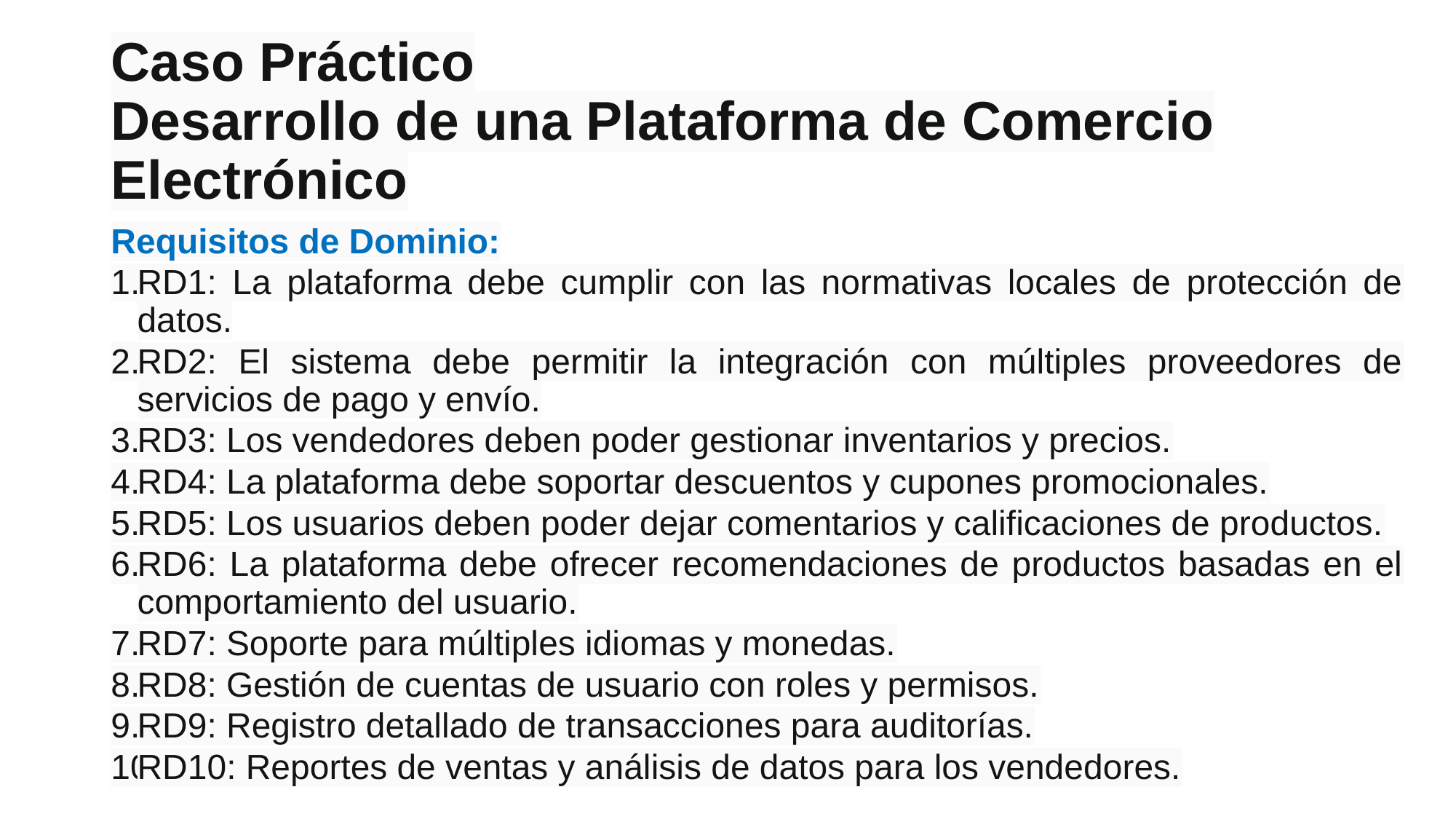

# Caso Práctico Desarrollo de una Plataforma de Comercio Electrónico
Requisitos de Dominio:
RD1: La plataforma debe cumplir con las normativas locales de protección de datos.
RD2: El sistema debe permitir la integración con múltiples proveedores de servicios de pago y envío.
RD3: Los vendedores deben poder gestionar inventarios y precios.
RD4: La plataforma debe soportar descuentos y cupones promocionales.
RD5: Los usuarios deben poder dejar comentarios y calificaciones de productos.
RD6: La plataforma debe ofrecer recomendaciones de productos basadas en el comportamiento del usuario.
RD7: Soporte para múltiples idiomas y monedas.
RD8: Gestión de cuentas de usuario con roles y permisos.
RD9: Registro detallado de transacciones para auditorías.
RD10: Reportes de ventas y análisis de datos para los vendedores.